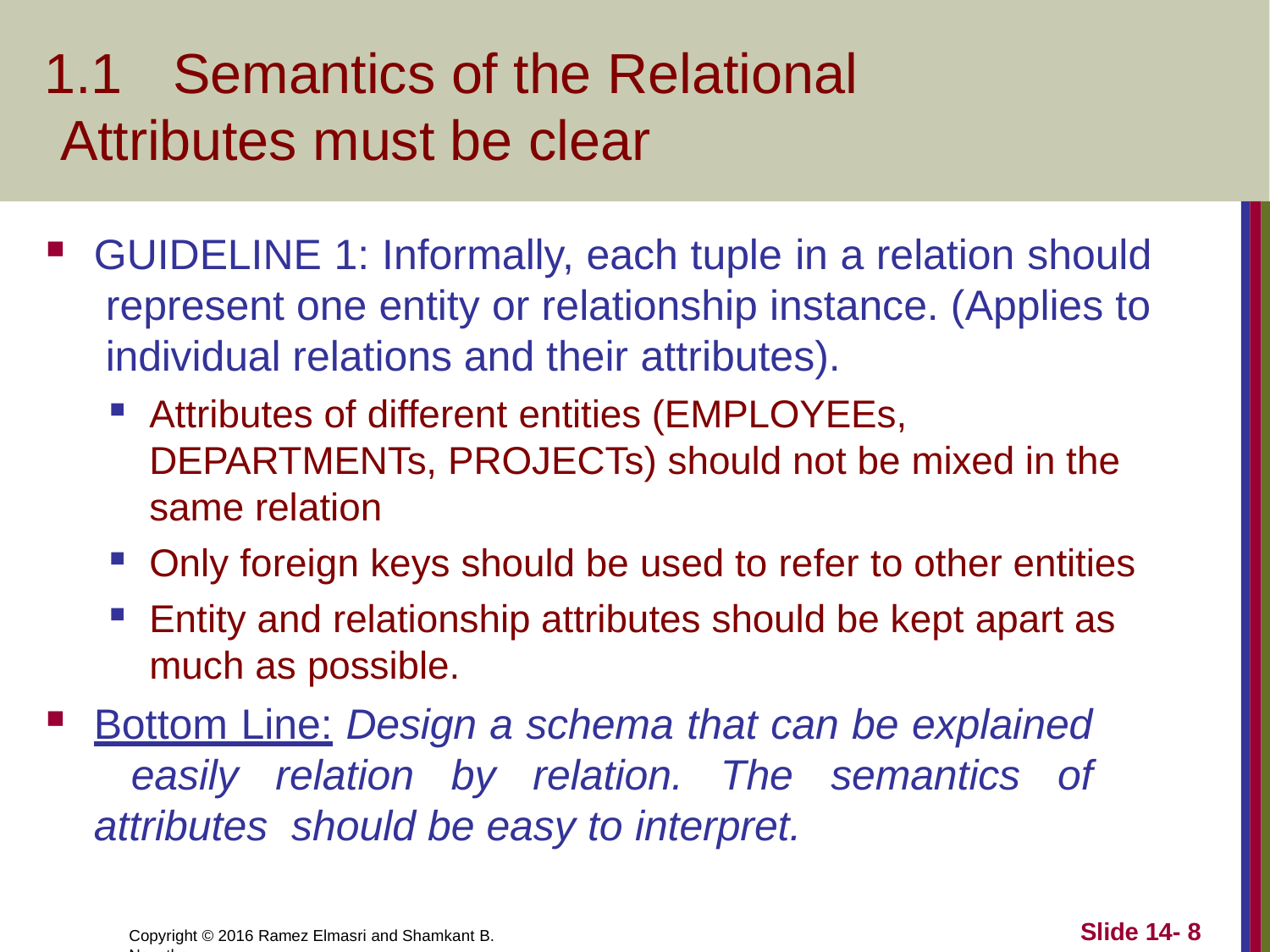

# 1.1	Semantics of the Relational  Attributes must be clear
GUIDELINE 1: Informally, each tuple in a relation should  represent one entity or relationship instance. (Applies to  individual relations and their attributes).
Attributes of different entities (EMPLOYEEs,  DEPARTMENTs, PROJECTs) should not be mixed in the  same relation
Only foreign keys should be used to refer to other entities
Entity and relationship attributes should be kept apart as
much as possible.
Bottom Line: Design a schema that can be explained  easily relation by relation. The semantics of attributes  should be easy to interpret.
Slide 14- 8
Copyright © 2016 Ramez Elmasri and Shamkant B. Navathe